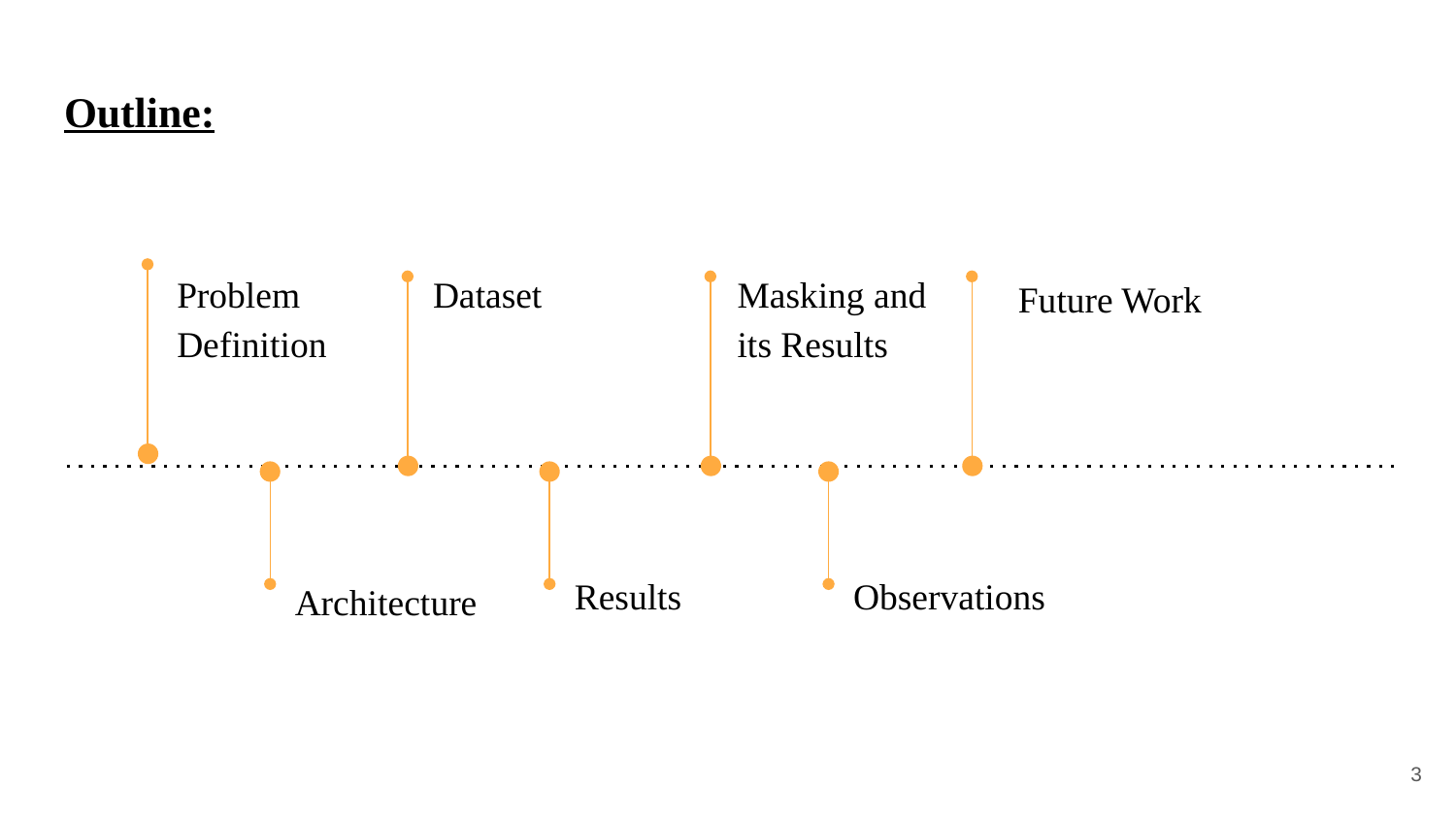

# Outline:
Problem Definition
Dataset
Masking and its Results
Future Work

Results
Observations
Architecture
3